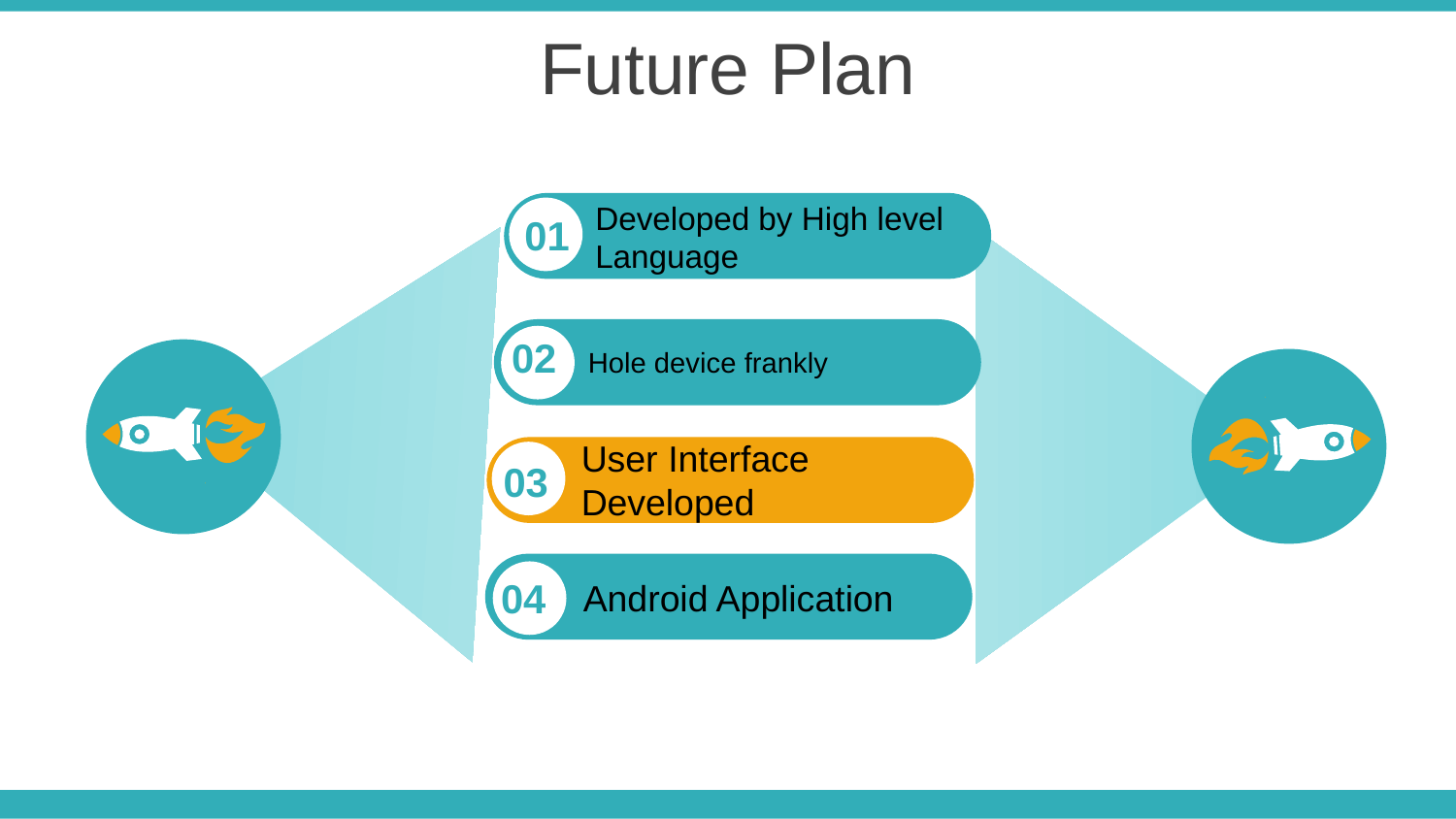

Future Plan

Developed by High level Language

01

02

Hole device frankly

User Interface Developed

03

04
Android Application